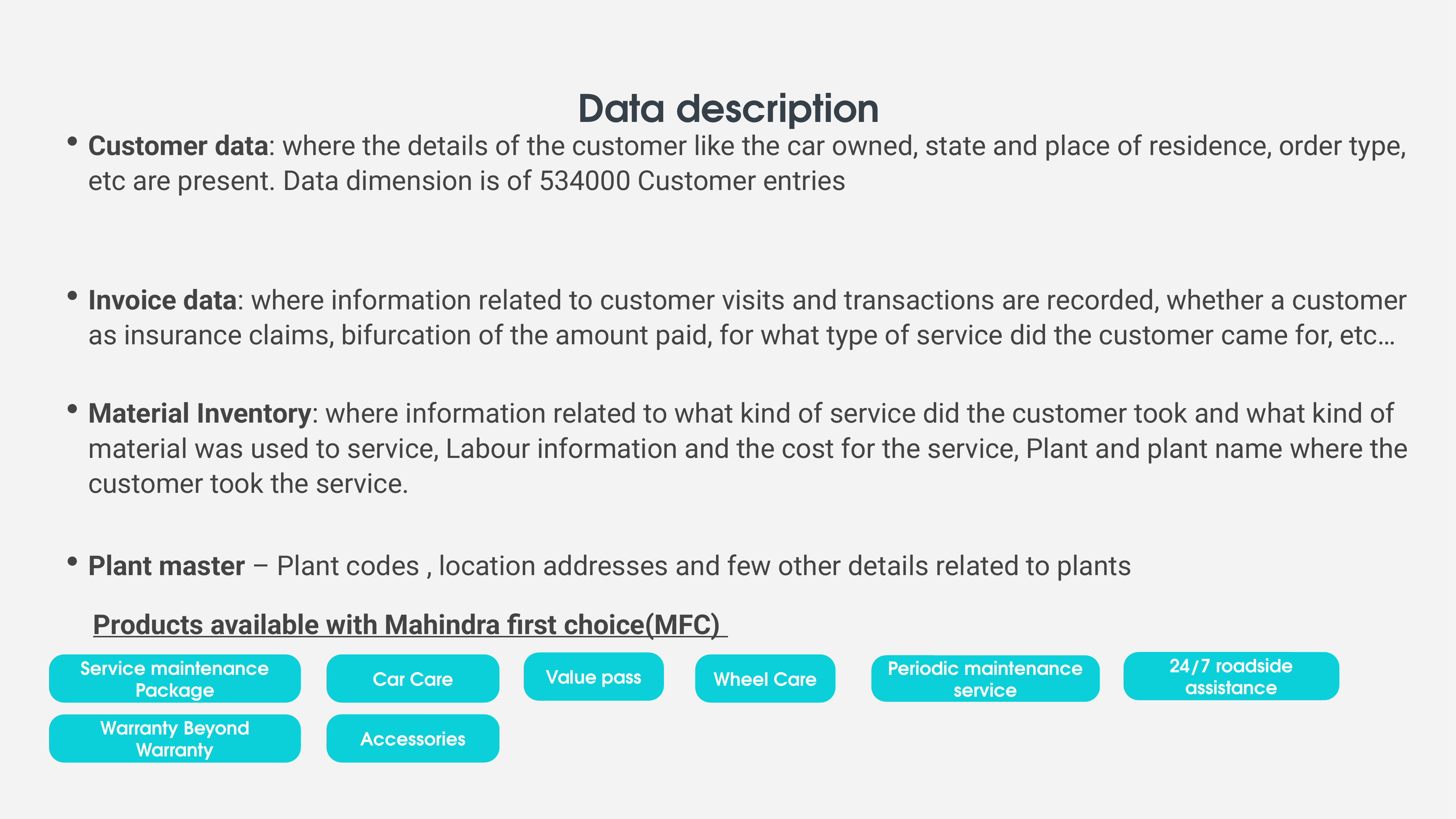

Data description
Customer data: where the details of the customer like the car owned, state and place of residence, order type, etc are present. Data dimension is of 534000 Customer entries

Invoice data: where information related to customer visits and transactions are recorded, whether a customer as insurance claims, bifurcation of the amount paid, for what type of service did the customer came for, etc…

Material Inventory: where information related to what kind of service did the customer took and what kind of material was used to service, Labour information and the cost for the service, Plant and plant name where the customer took the service.

Plant master – Plant codes , location addresses and few other details related to plants

Products available with Mahindra first choice(MFC)
24/7 roadside assistance
Value pass
Wheel Care
Car Care
Service maintenance Package
Periodic maintenance service
Accessories
Warranty Beyond Warranty